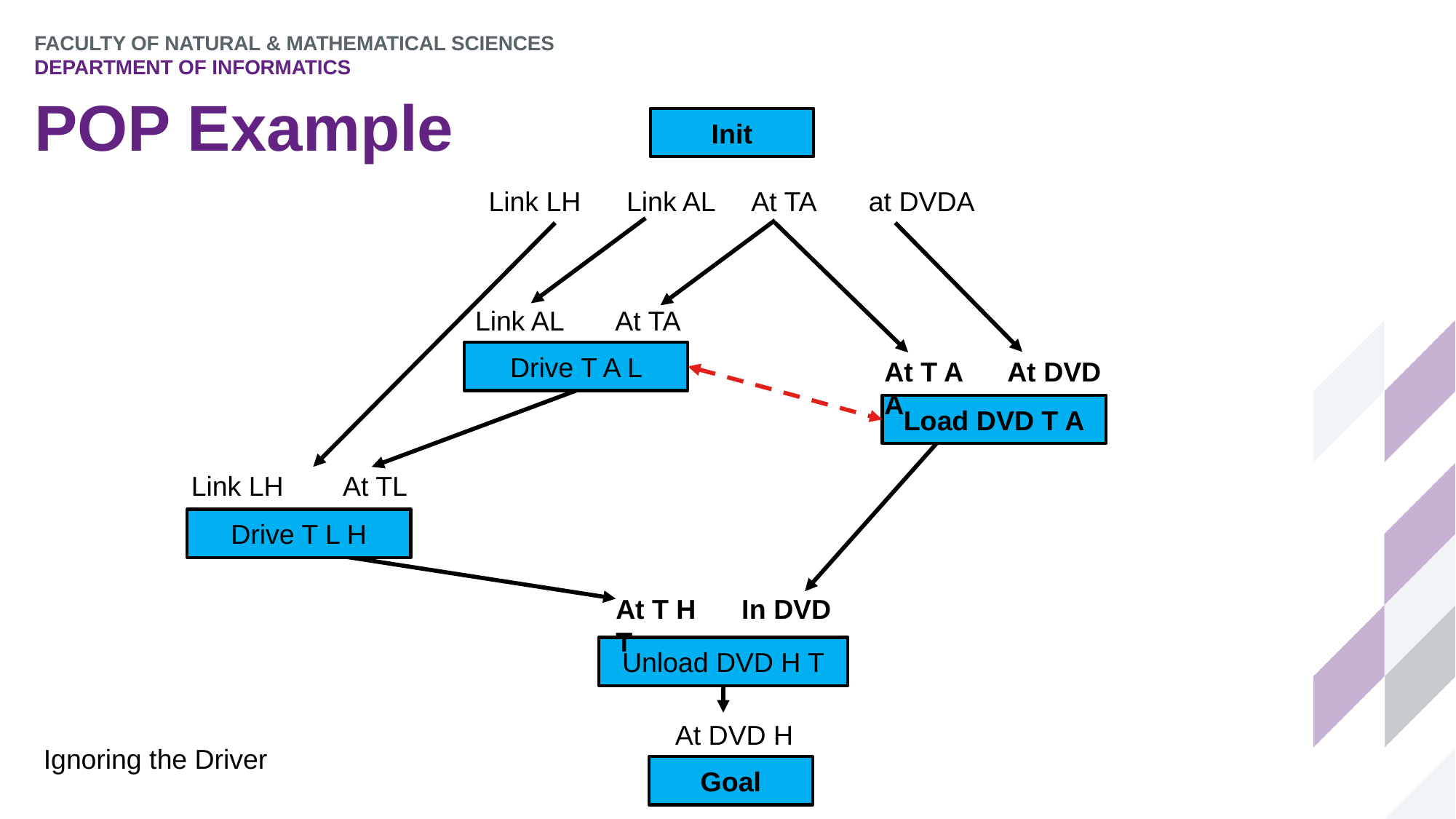

# POP Example
Init
Link LH      Link AL     At TA       at DVDA
Link AL       At TA
Drive T A L
At T A      At DVD A
Load DVD T A
Link LH        At TL
Drive T L H
At T H      In DVD T
Unload DVD H T
   At DVD H
Ignoring the Driver
Goal